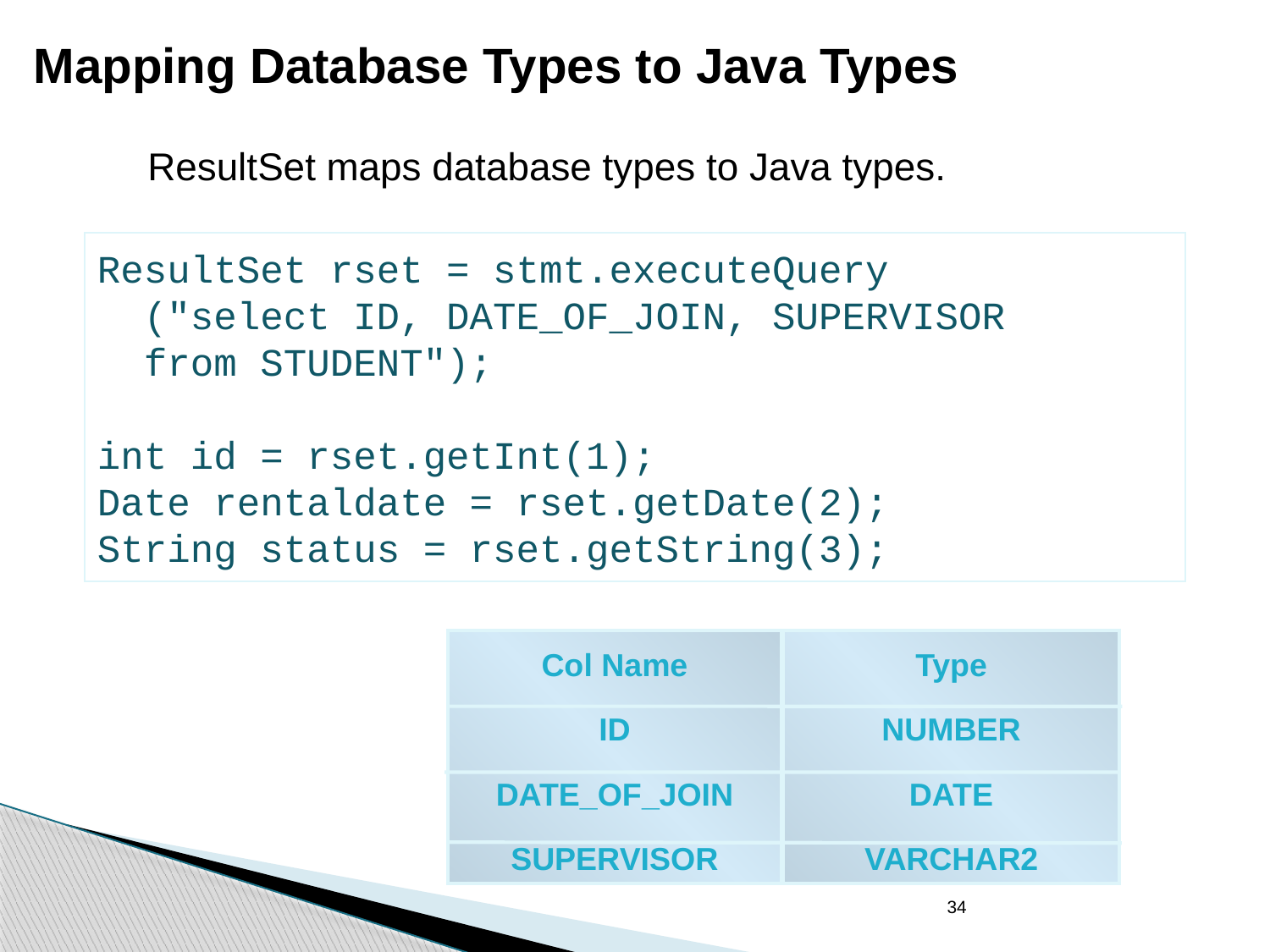

Mapping Database Types to Java Types
ResultSet maps database types to Java types.
ResultSet rset = stmt.executeQuery
  ("select ID, DATE_OF_JOIN, SUPERVISOR
  from STUDENT");

int id = rset.getInt(1);
Date rentaldate = rset.getDate(2);
String status = rset.getString(3);
Col Name
ID
DATE_OF_JOIN
SUPERVISOR
Type
NUMBER
DATE
VARCHAR2

34